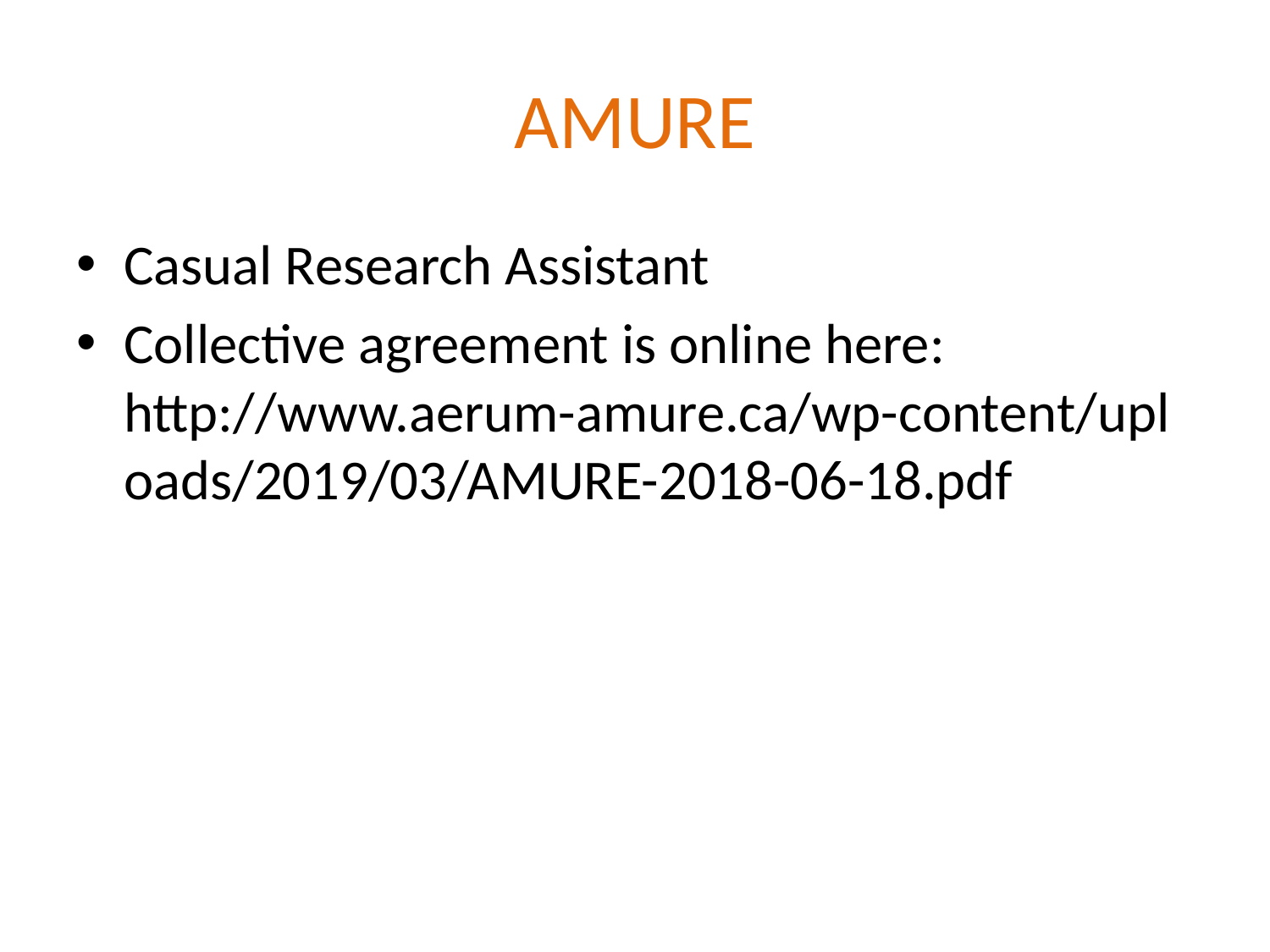

# AMURE
Casual Research Assistant
Collective agreement is online here: http://www.aerum-amure.ca/wp-content/uploads/2019/03/AMURE-2018-06-18.pdf